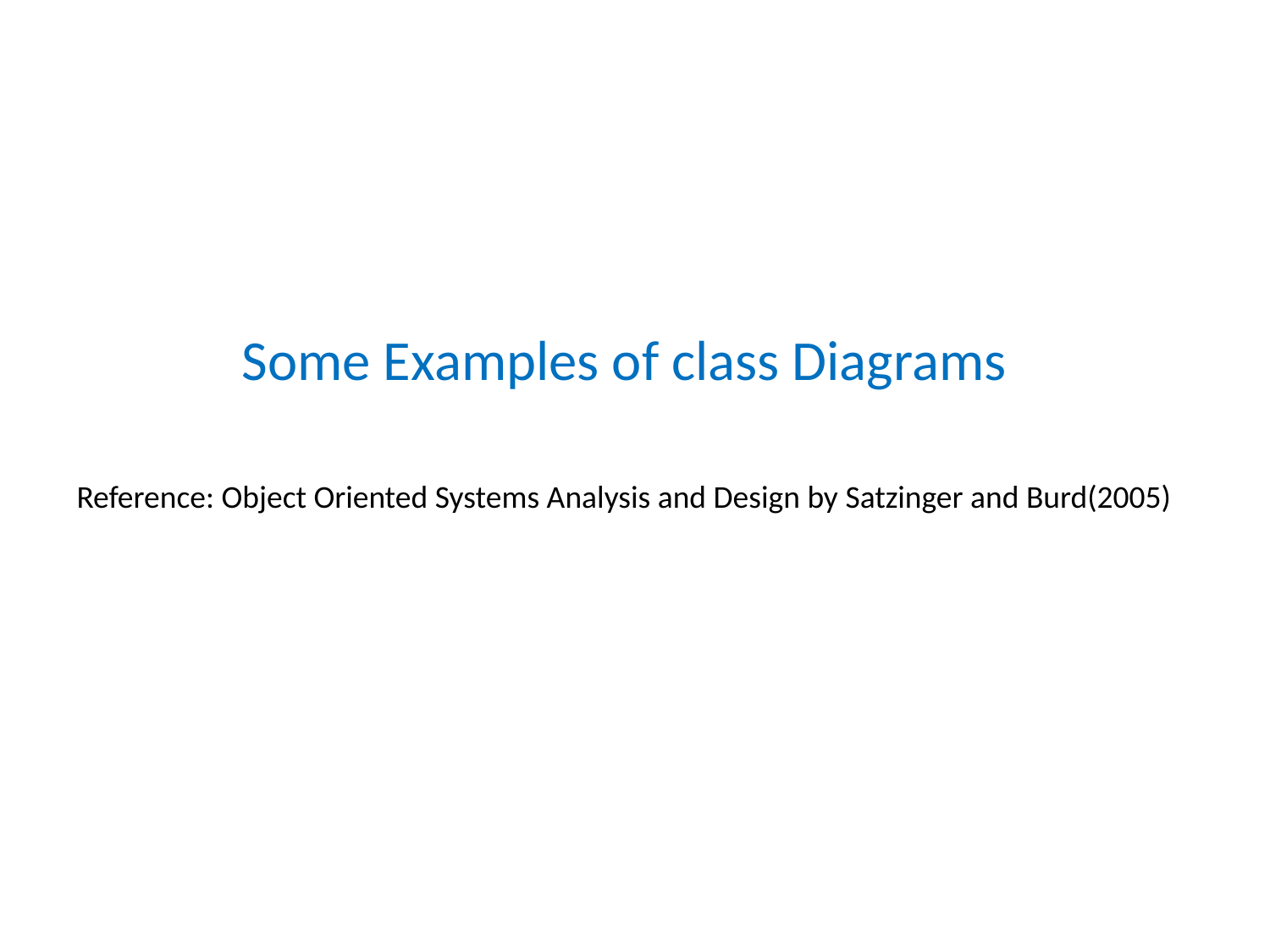

Some Examples of class Diagrams

Reference: Object Oriented Systems Analysis and Design by Satzinger and Burd(2005)